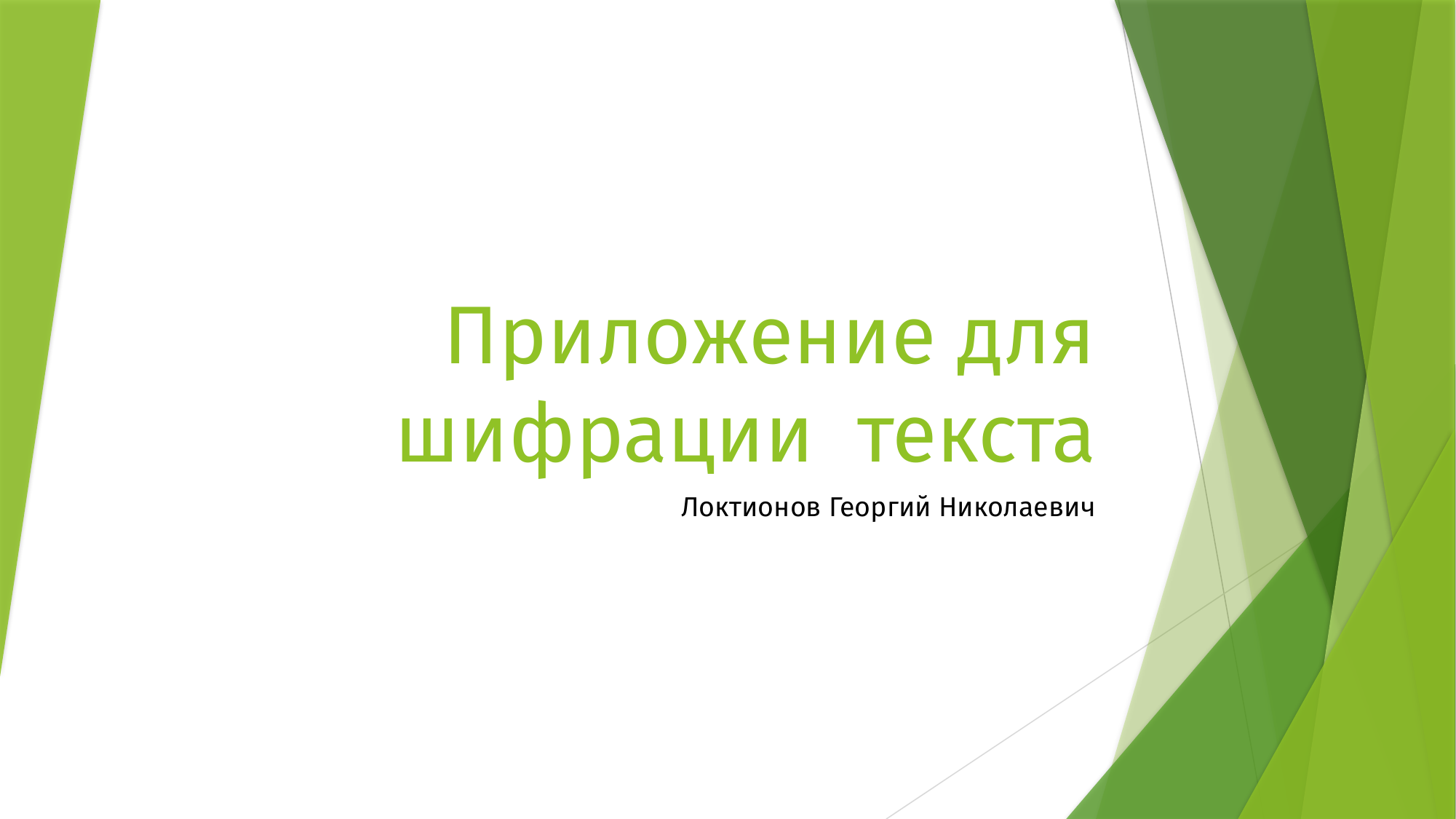

# Приложение для шифрации  текста
Локтионов Георгий Николаевич